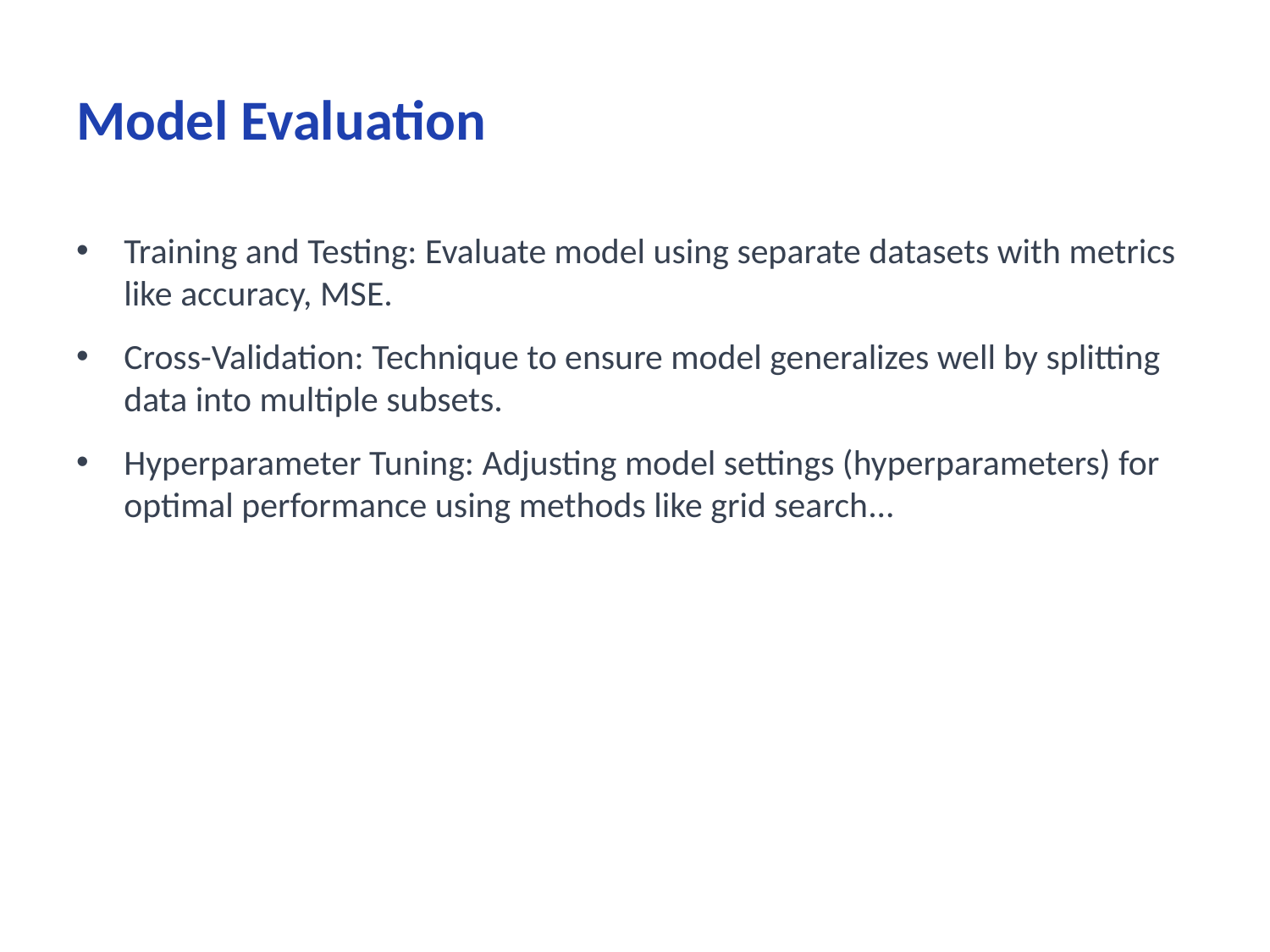

# Model Evaluation
Training and Testing: Evaluate model using separate datasets with metrics like accuracy, MSE.
Cross-Validation: Technique to ensure model generalizes well by splitting data into multiple subsets.
Hyperparameter Tuning: Adjusting model settings (hyperparameters) for optimal performance using methods like grid search...